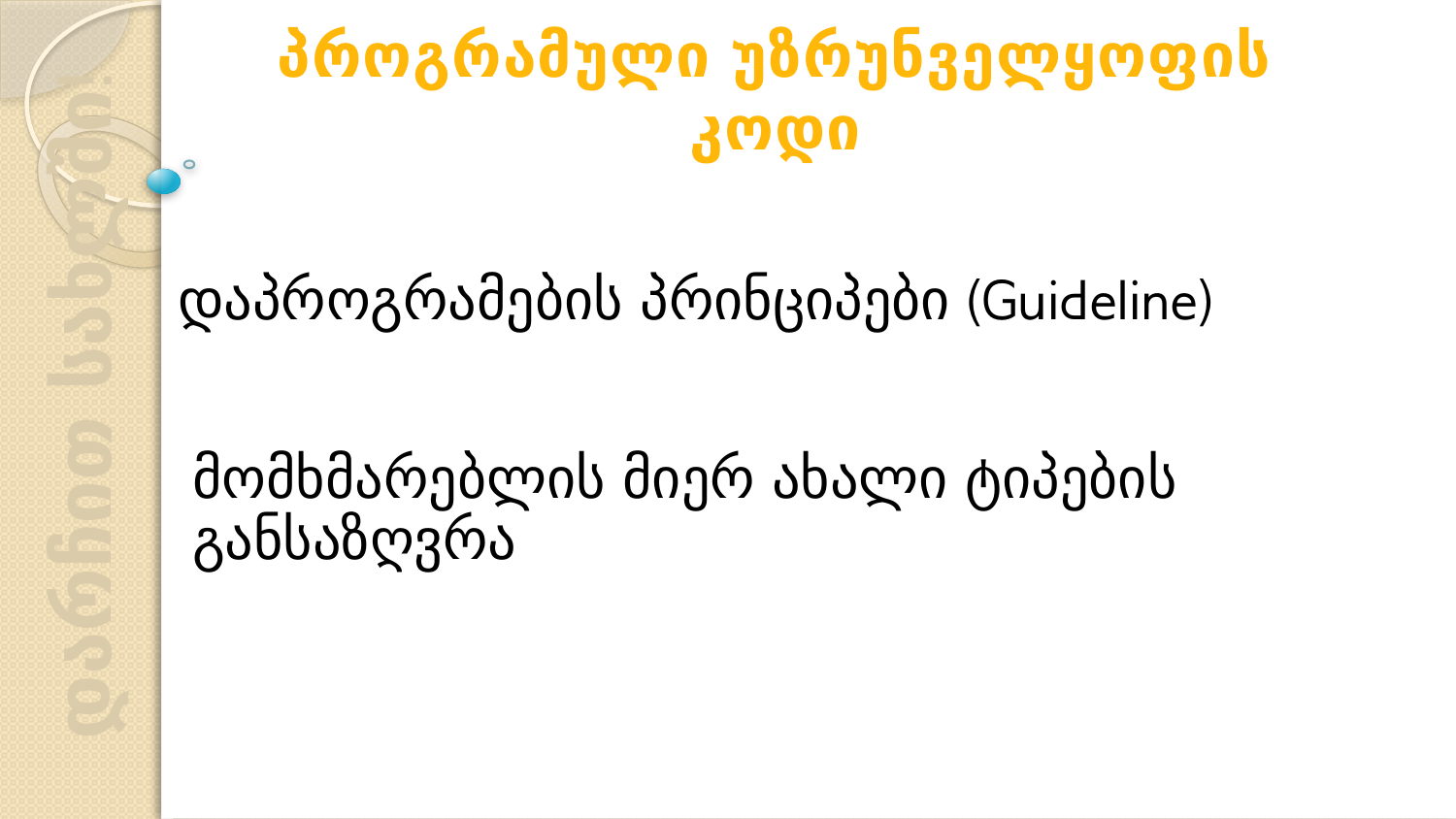

პროგრამული უზრუნველყოფის კოდი
დაპროგრამების პრინციპები (Guideline)

მომხმარებლის მიერ ახალი ტიპების განსაზღვრა

დარჩით სახლში!